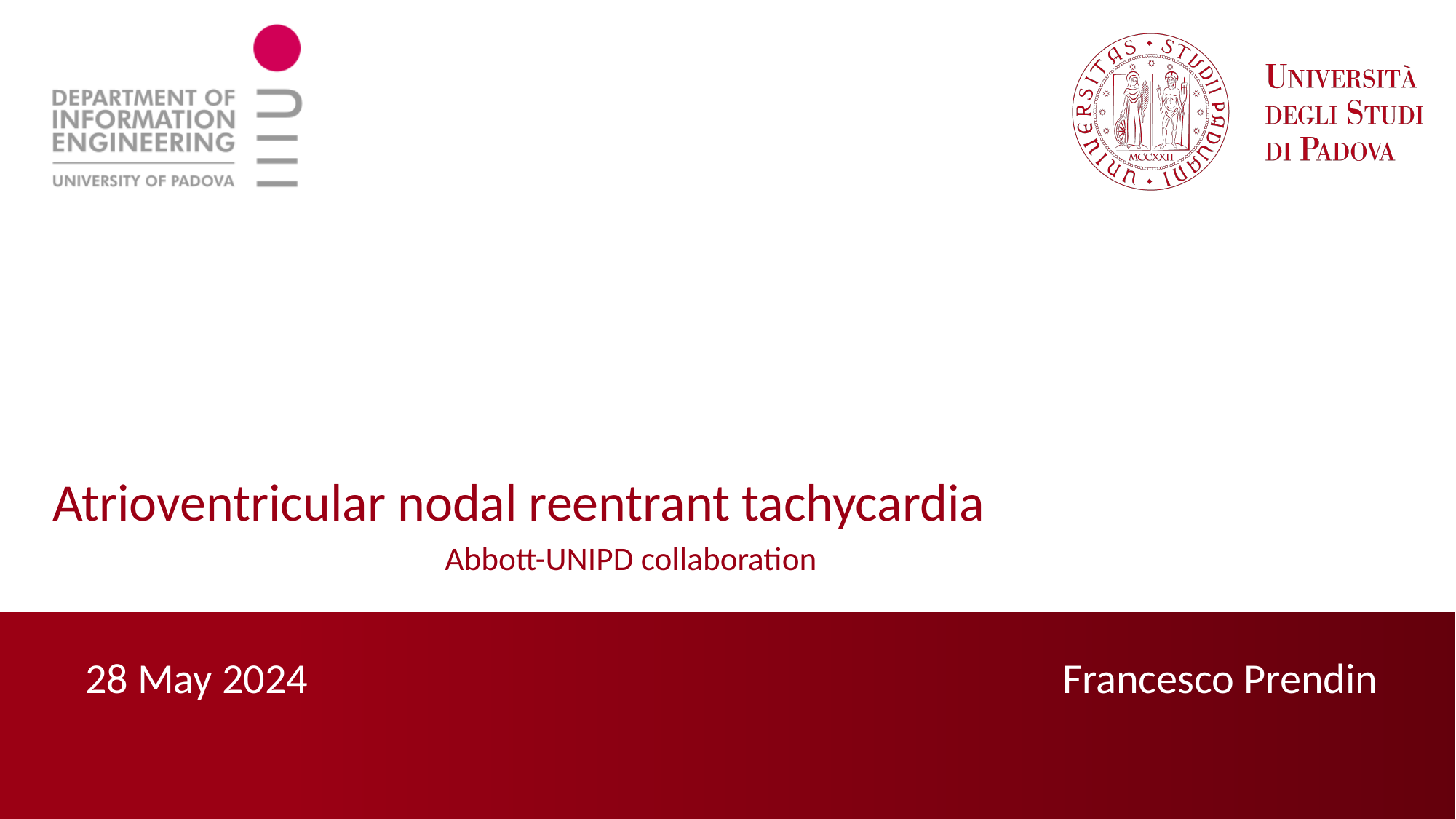

Atrioventricular nodal reentrant tachycardia
Abbott-UNIPD collaboration
Francesco Prendin
28 May 2024